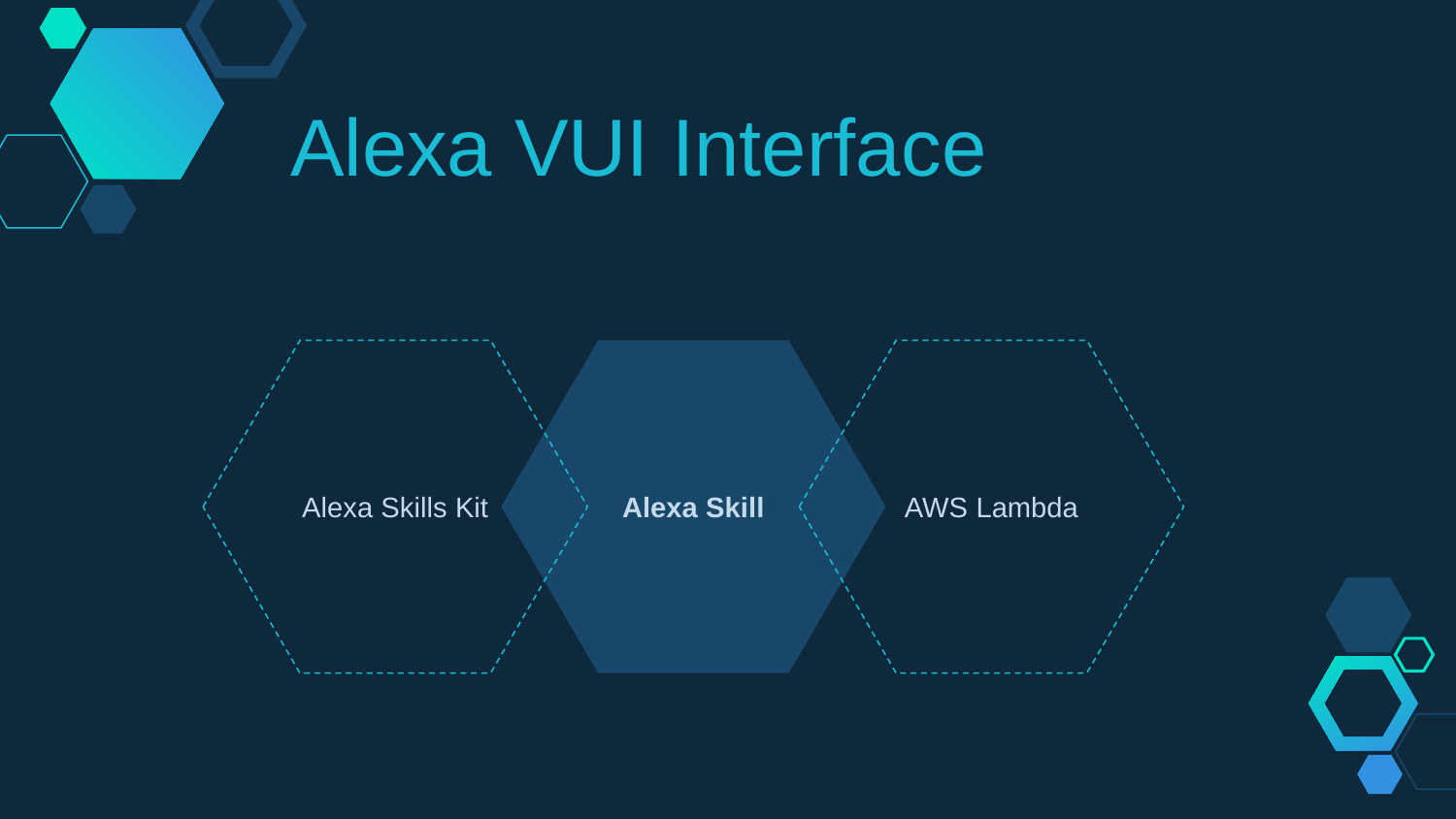

Alexa VUI Interface
Alexa Skills Kit
Alexa Skill
AWS Lambda